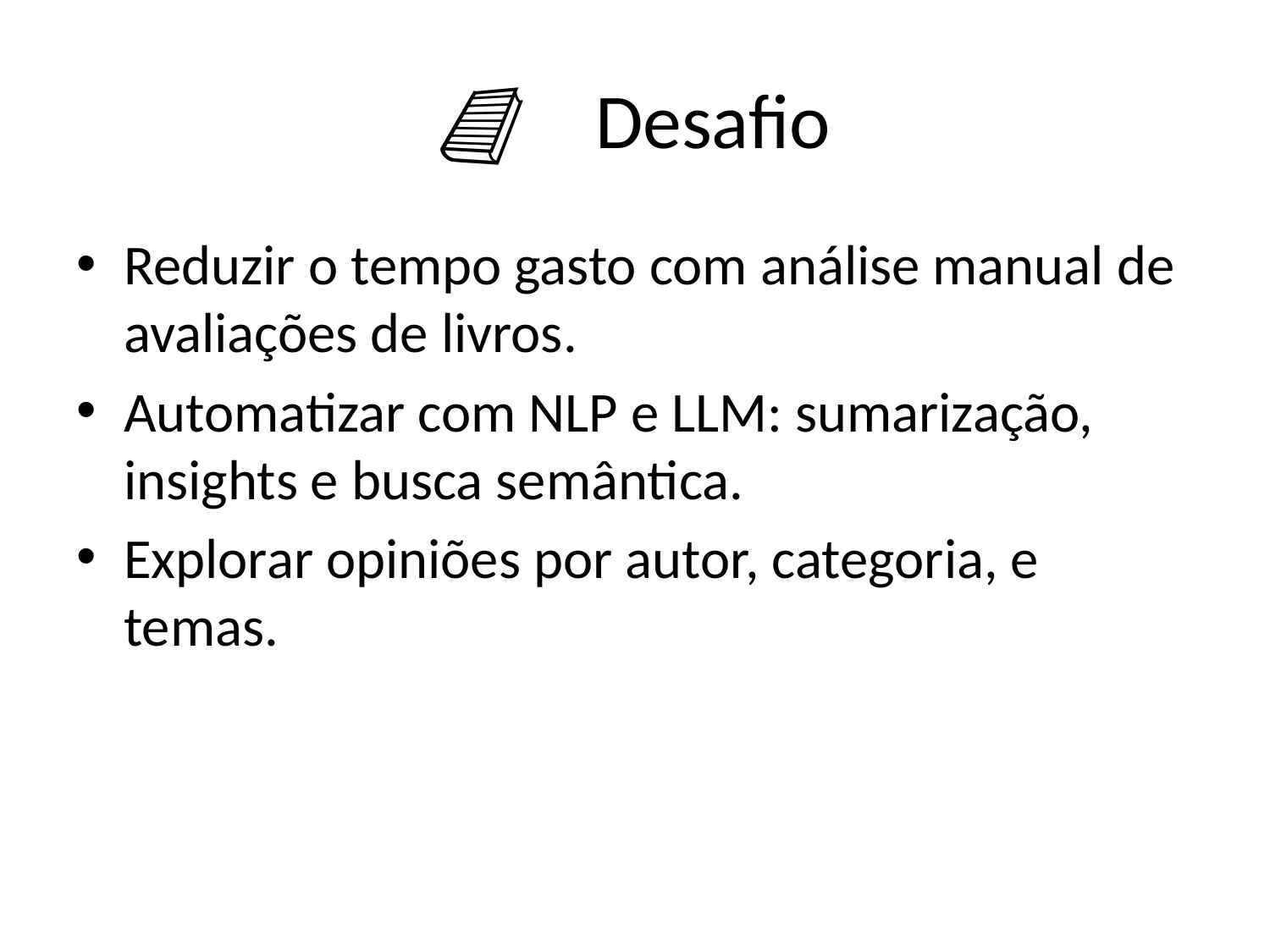

# 📘    Desafio
Reduzir o tempo gasto com análise manual de avaliações de livros.
Automatizar com NLP e LLM: sumarização, insights e busca semântica.
Explorar opiniões por autor, categoria, e temas.